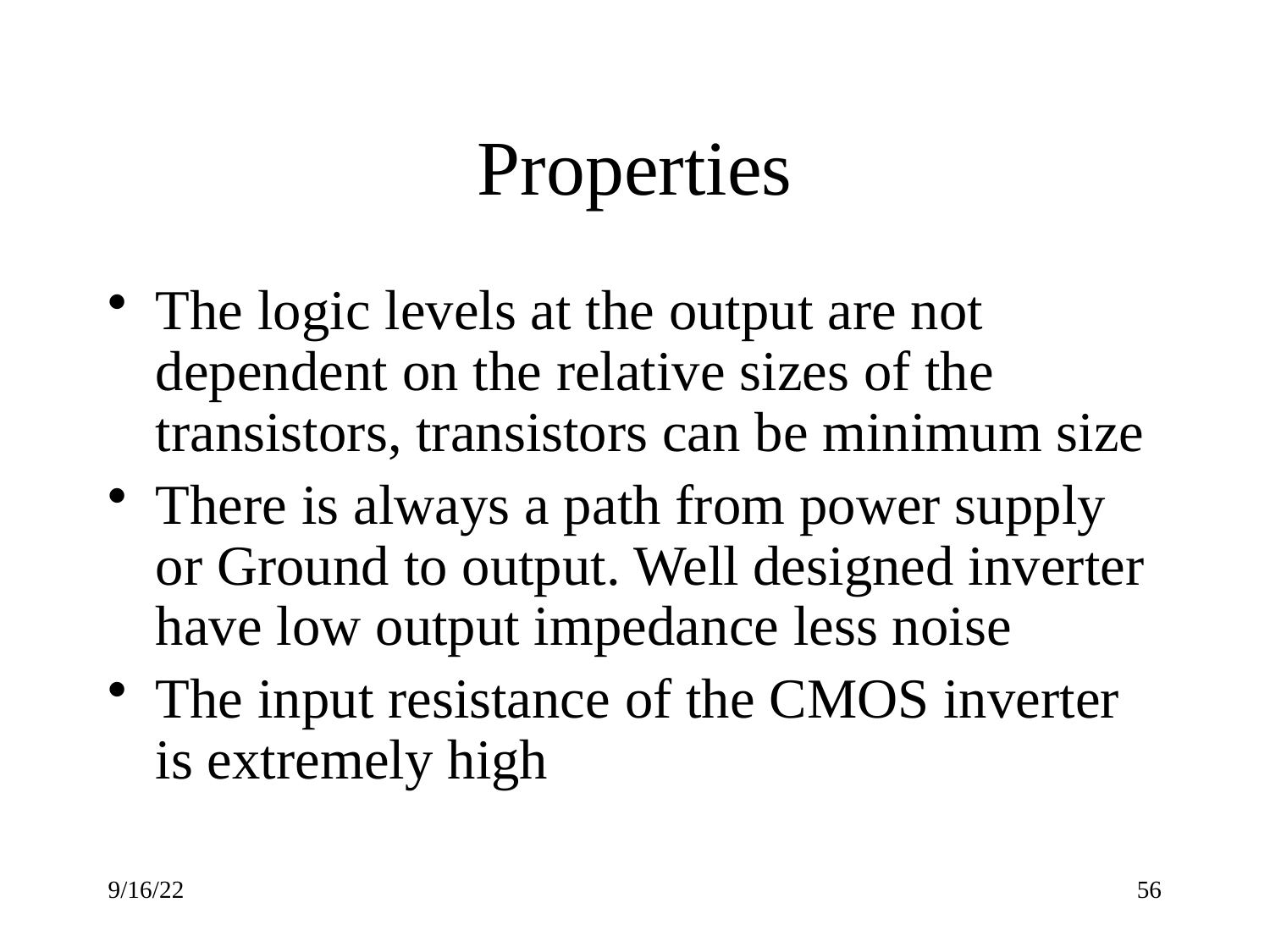

# Properties
The logic levels at the output are not dependent on the relative sizes of the transistors, transistors can be minimum size
There is always a path from power supply or Ground to output. Well designed inverter have low output impedance less noise
The input resistance of the CMOS inverter is extremely high
9/16/22
56